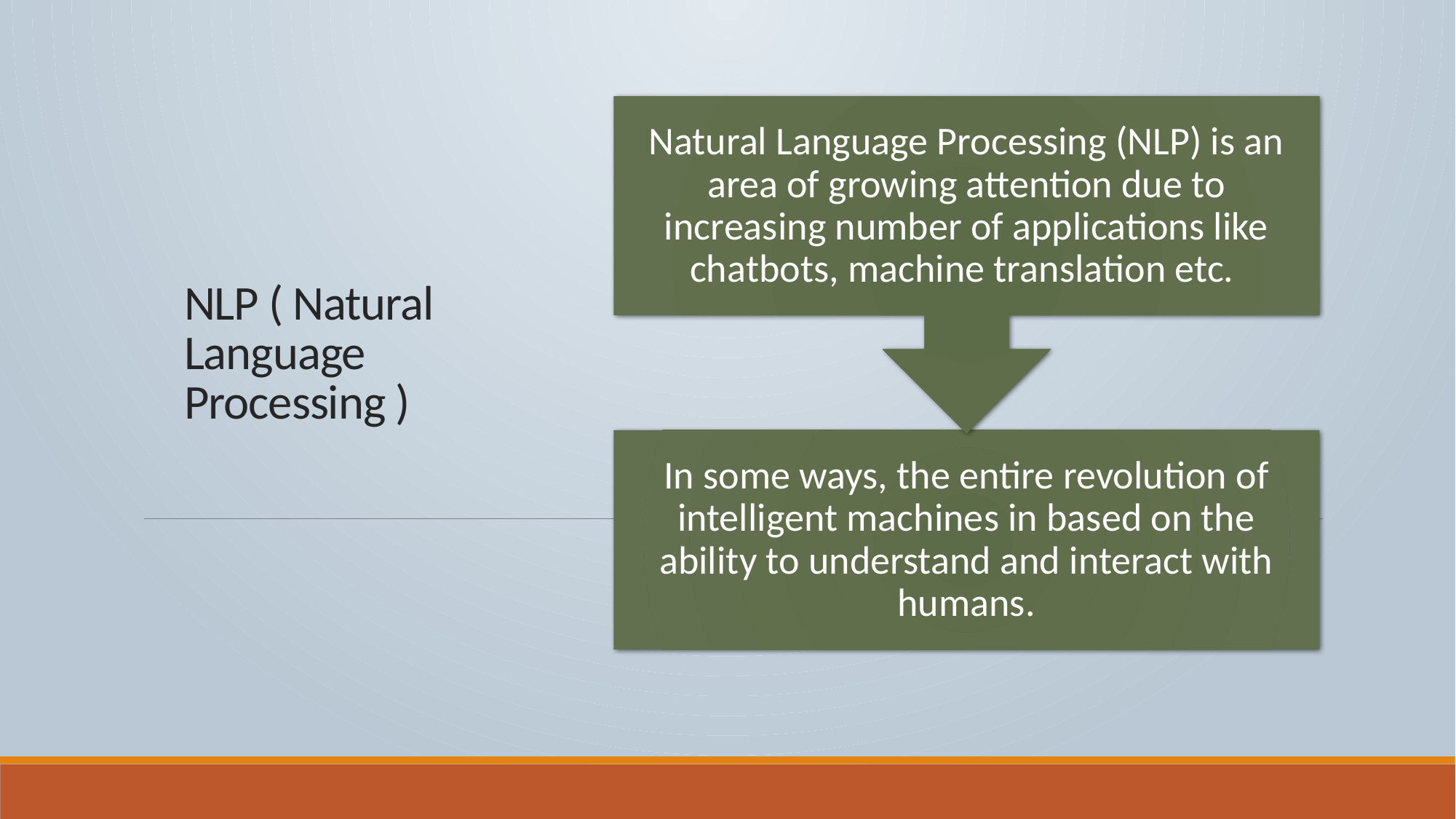

In some ways, the entire revolution of intelligent machines in based on the ability to understand and interact with humans.
Natural Language Processing (NLP) is an area of growing attention due to increasing number of applications like chatbots, machine translation etc.
# NLP ( Natural Language Processing )